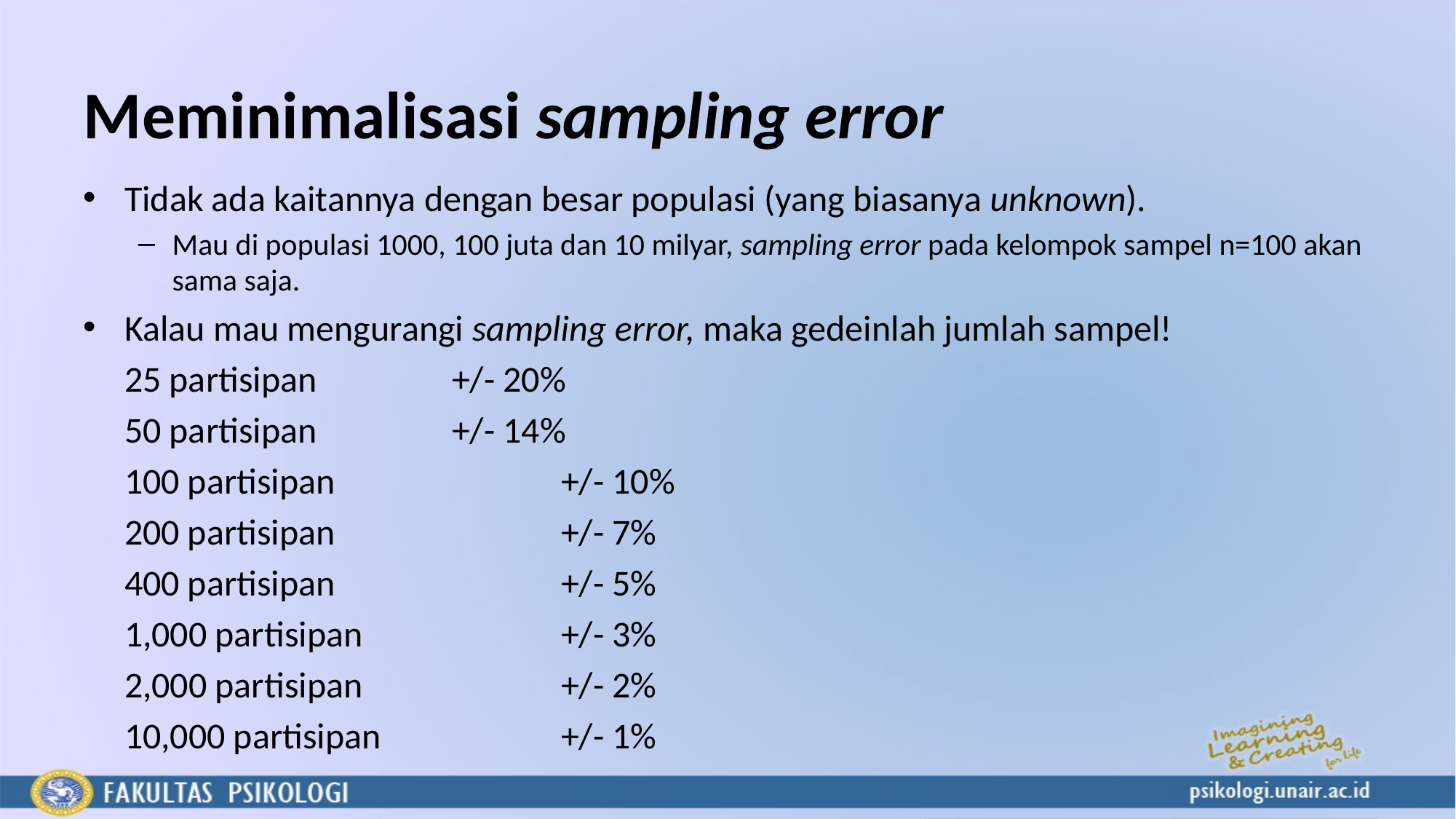

# Meminimalisasi sampling error
Tidak ada kaitannya dengan besar populasi (yang biasanya unknown).
Mau di populasi 1000, 100 juta dan 10 milyar, sampling error pada kelompok sampel n=100 akan sama saja.
Kalau mau mengurangi sampling error, maka gedeinlah jumlah sampel!
	25 partisipan		+/- 20%
	50 partisipan 		+/- 14%
	100 partisipan 		+/- 10%
	200 partisipan 		+/- 7%
	400 partisipan 		+/- 5%
	1,000 partisipan 		+/- 3%
	2,000 partisipan 		+/- 2%
	10,000 partisipan 		+/- 1%